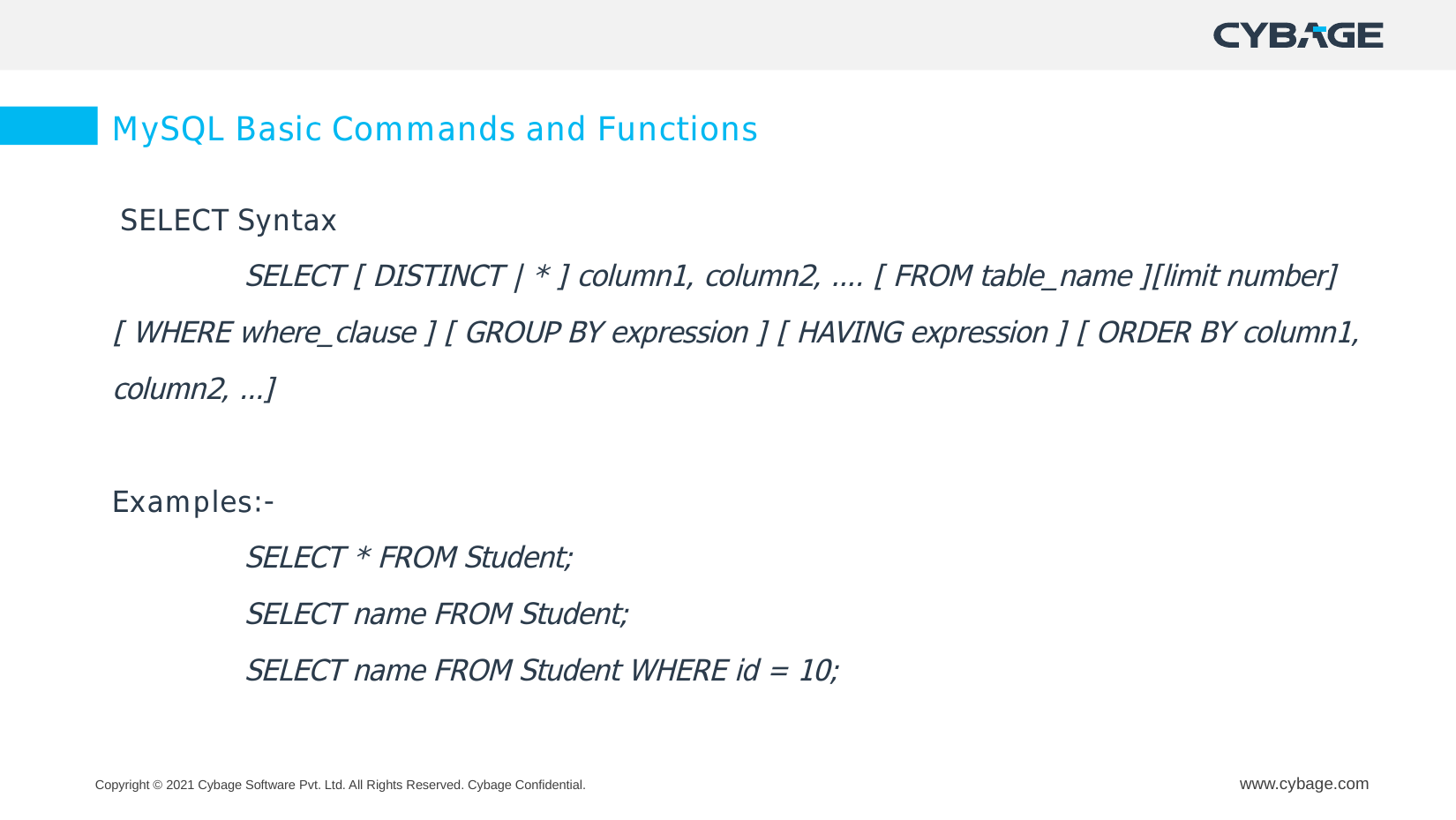

MySQL Basic Commands and Functions

 SELECT Syntax
	SELECT [ DISTINCT | * ] column1, column2, …. [ FROM table_name ][limit number][ WHERE where_clause ] [ GROUP BY expression ] [ HAVING expression ] [ ORDER BY column1, column2, …]

Examples:-
	SELECT * FROM Student;
	SELECT name FROM Student;
	SELECT name FROM Student WHERE id = 10;